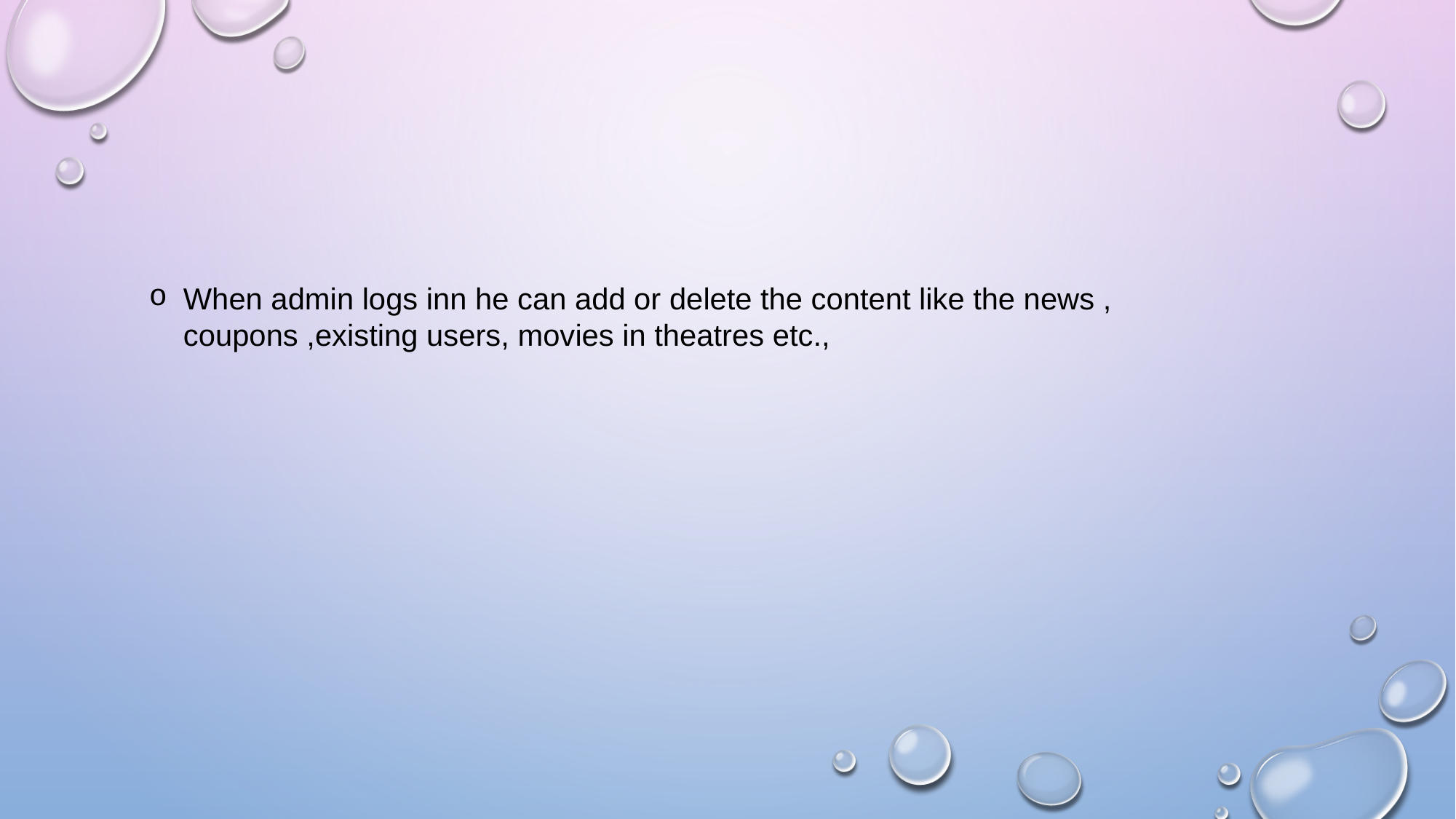

When admin logs inn he can add or delete the content like the news , coupons ,existing users, movies in theatres etc.,